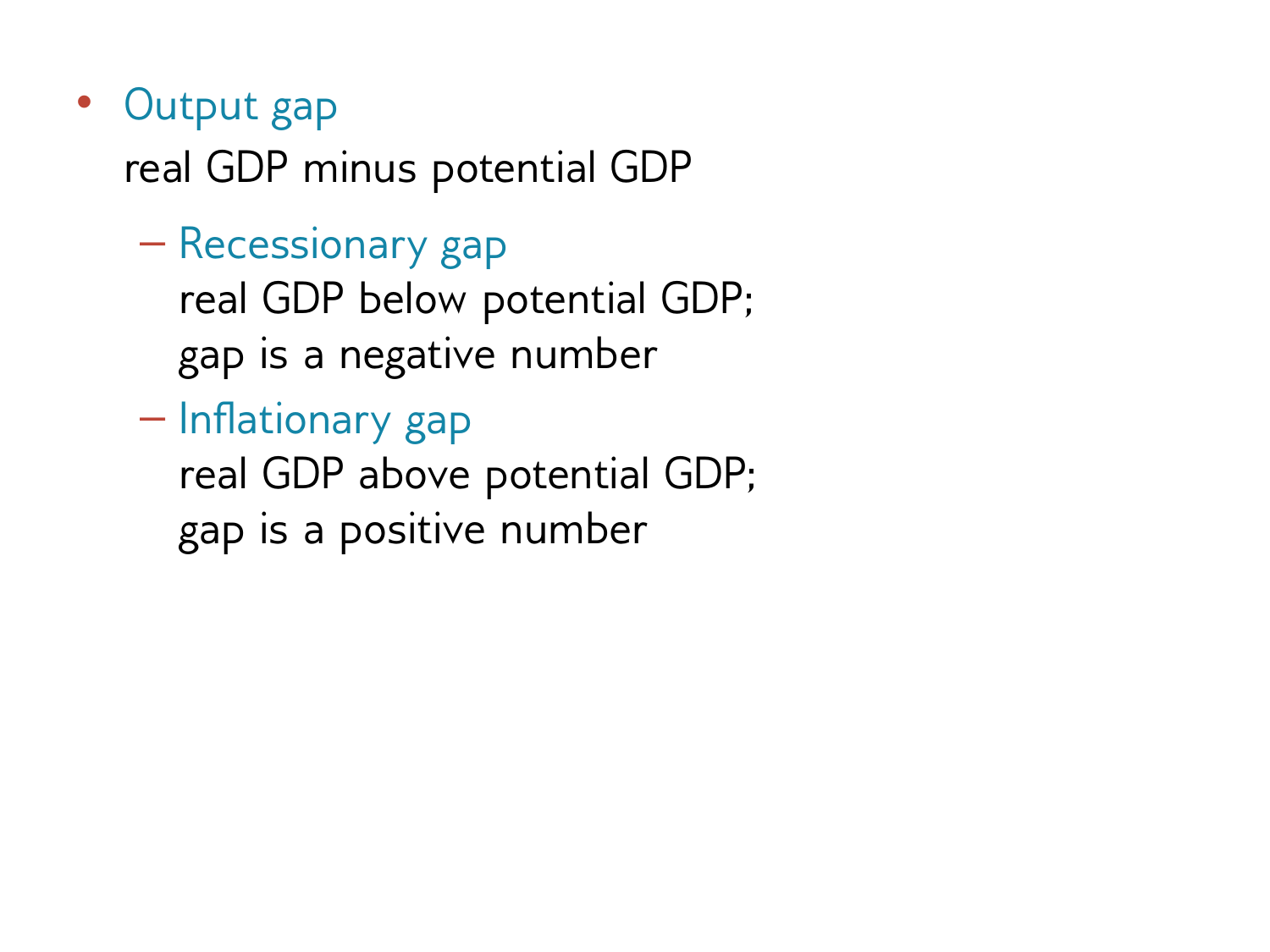

Output gap
real GDP minus potential GDP
Recessionary gap
real GDP below potential GDP;
gap is a negative number
Inflationary gap
real GDP above potential GDP;
gap is a positive number